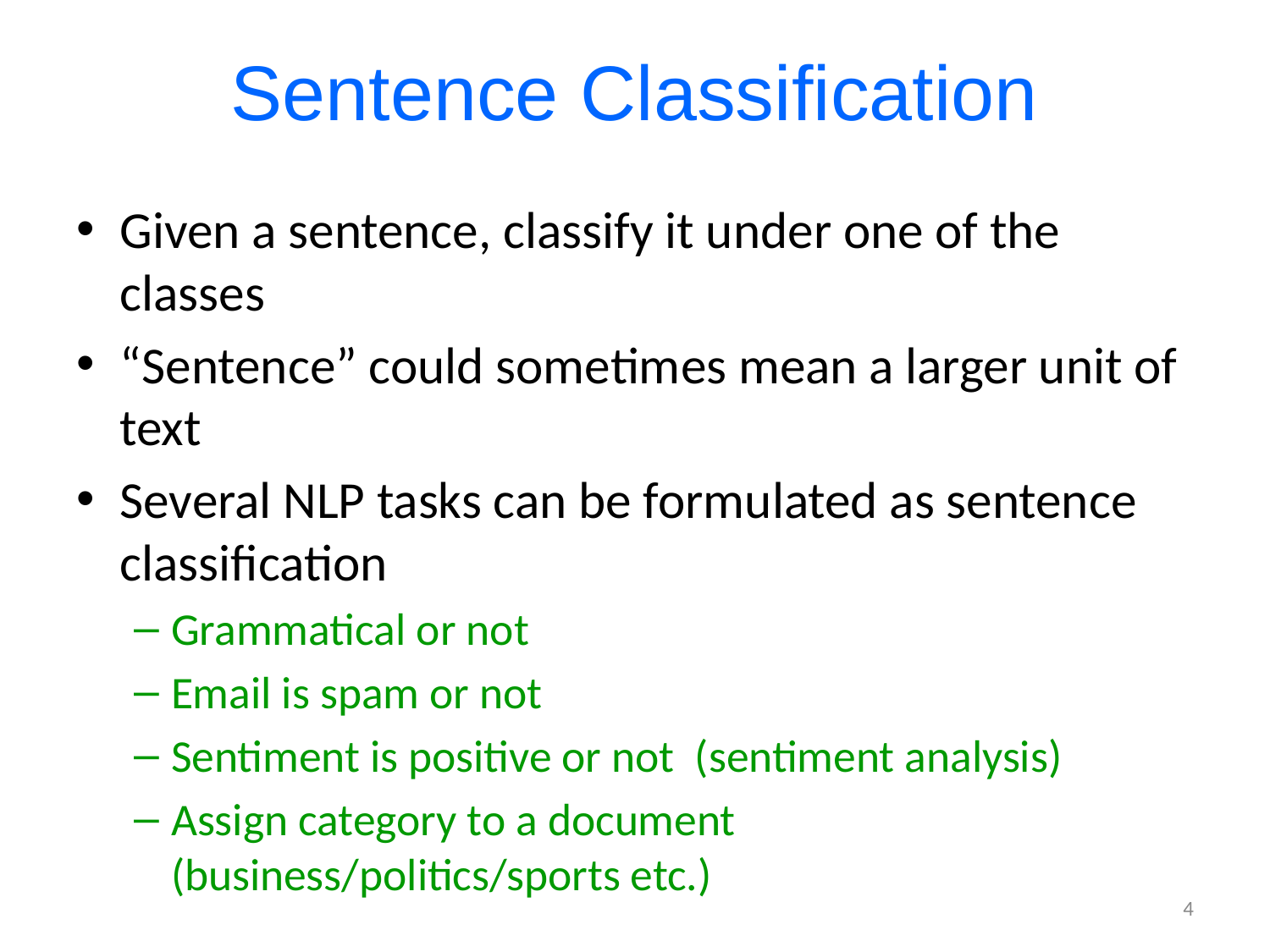

# Sentence Classification
Given a sentence, classify it under one of the classes
“Sentence” could sometimes mean a larger unit of text
Several NLP tasks can be formulated as sentence classification
Grammatical or not
Email is spam or not
Sentiment is positive or not  (sentiment analysis)
Assign category to a document (business/politics/sports etc.)
4